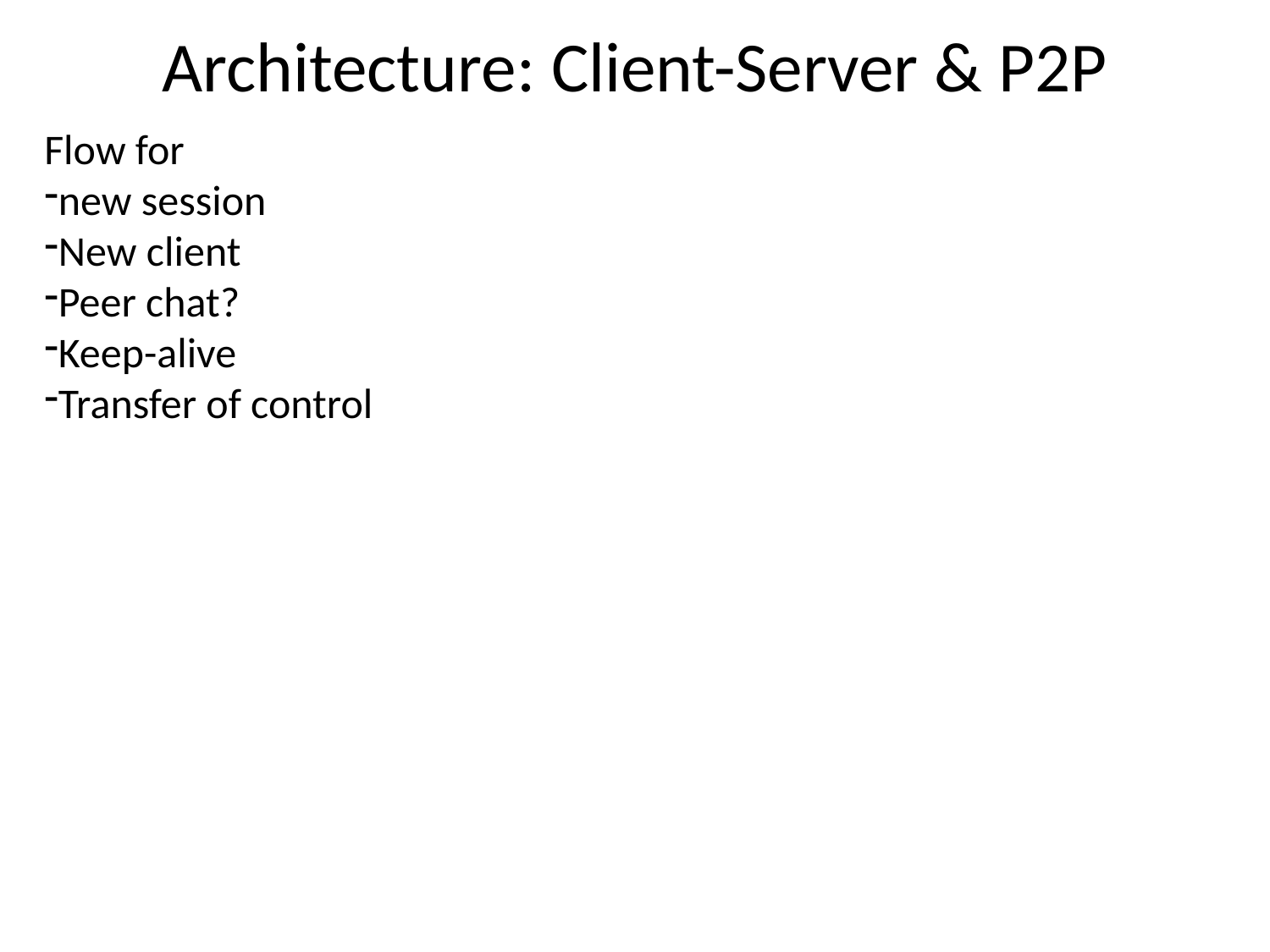

# Architecture: Client-Server & P2P
Flow for
new session
New client
Peer chat?
Keep-alive
Transfer of control